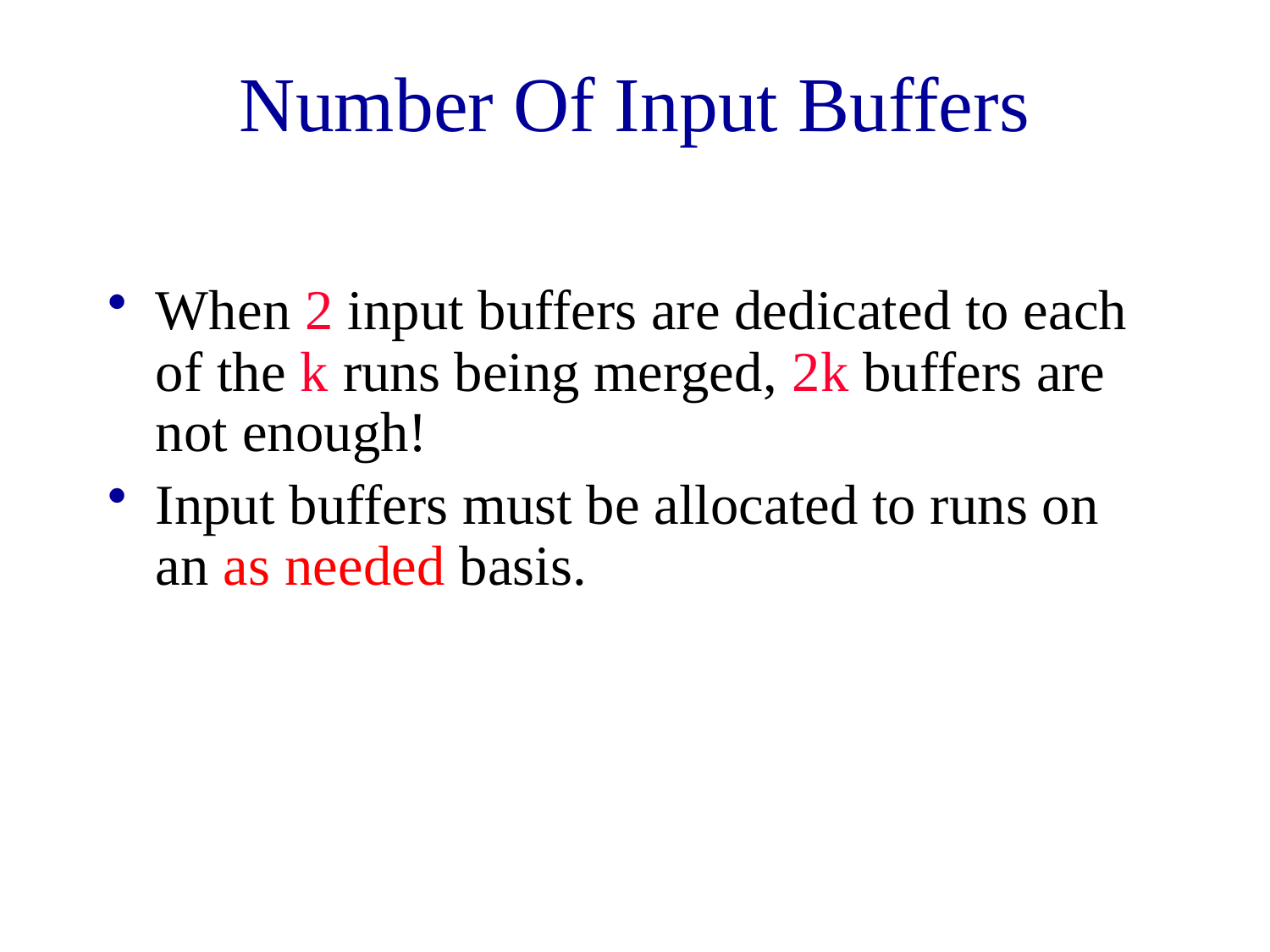

# Number Of Input Buffers
When 2 input buffers are dedicated to each of the k runs being merged, 2k buffers are not enough!
Input buffers must be allocated to runs on an as needed basis.